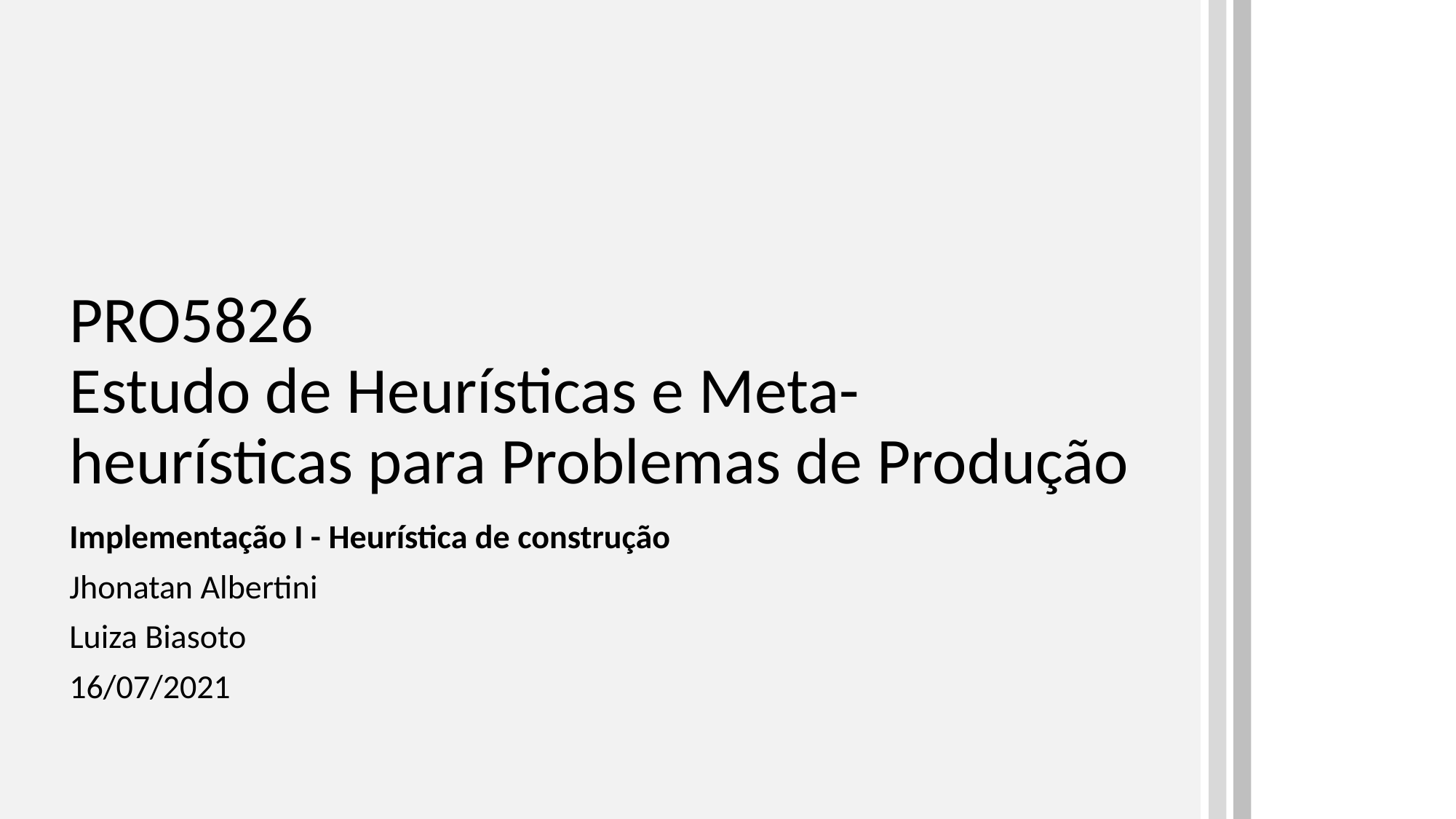

# PRO5826 Estudo de Heurísticas e Meta-heurísticas para Problemas de Produção
Implementação I - Heurística de construção
Jhonatan Albertini
Luiza Biasoto
16/07/2021